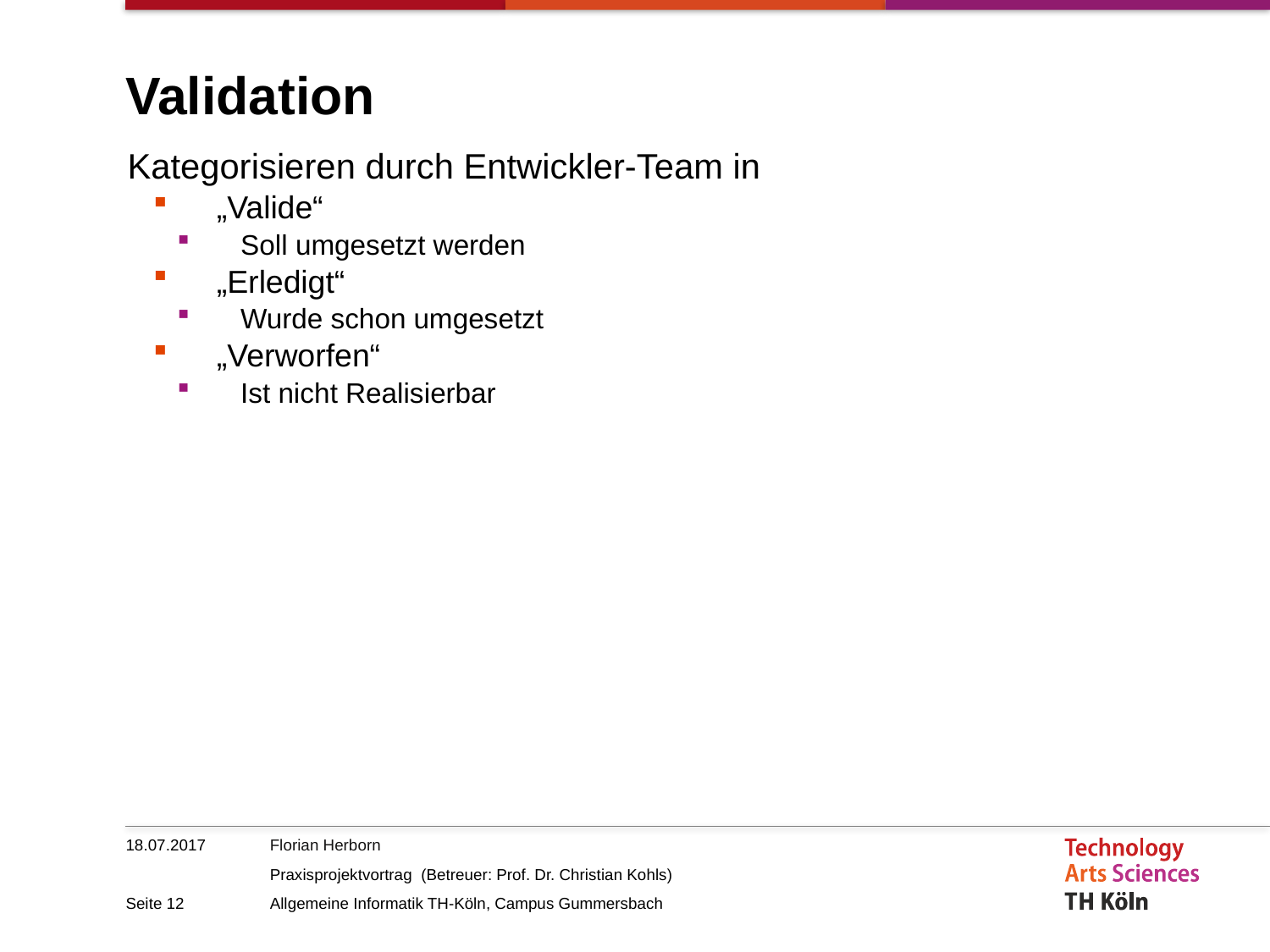

# Validation
Kategorisieren durch Entwickler-Team in
„Valide“
Soll umgesetzt werden
„Erledigt“
Wurde schon umgesetzt
„Verworfen“
Ist nicht Realisierbar

18.07.2017
Seite 12